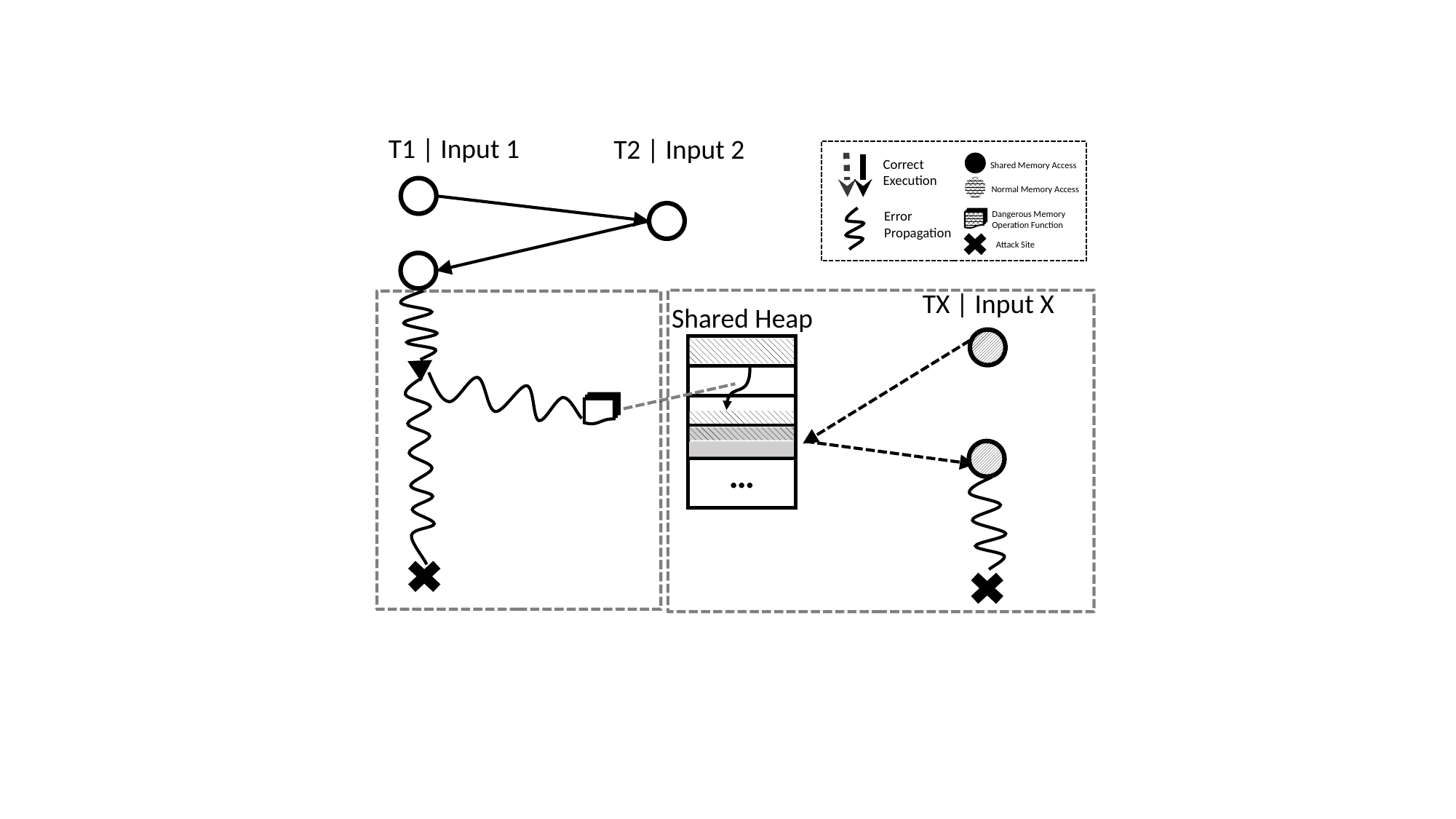

T1 | Input 1
T2 | Input 2

Correct
Execution

Shared Memory Access

Normal Memory Access

Error
Propagation
Dangerous Memory Operation Function

Attack Site

TX | Input X

Shared Heap

…

2